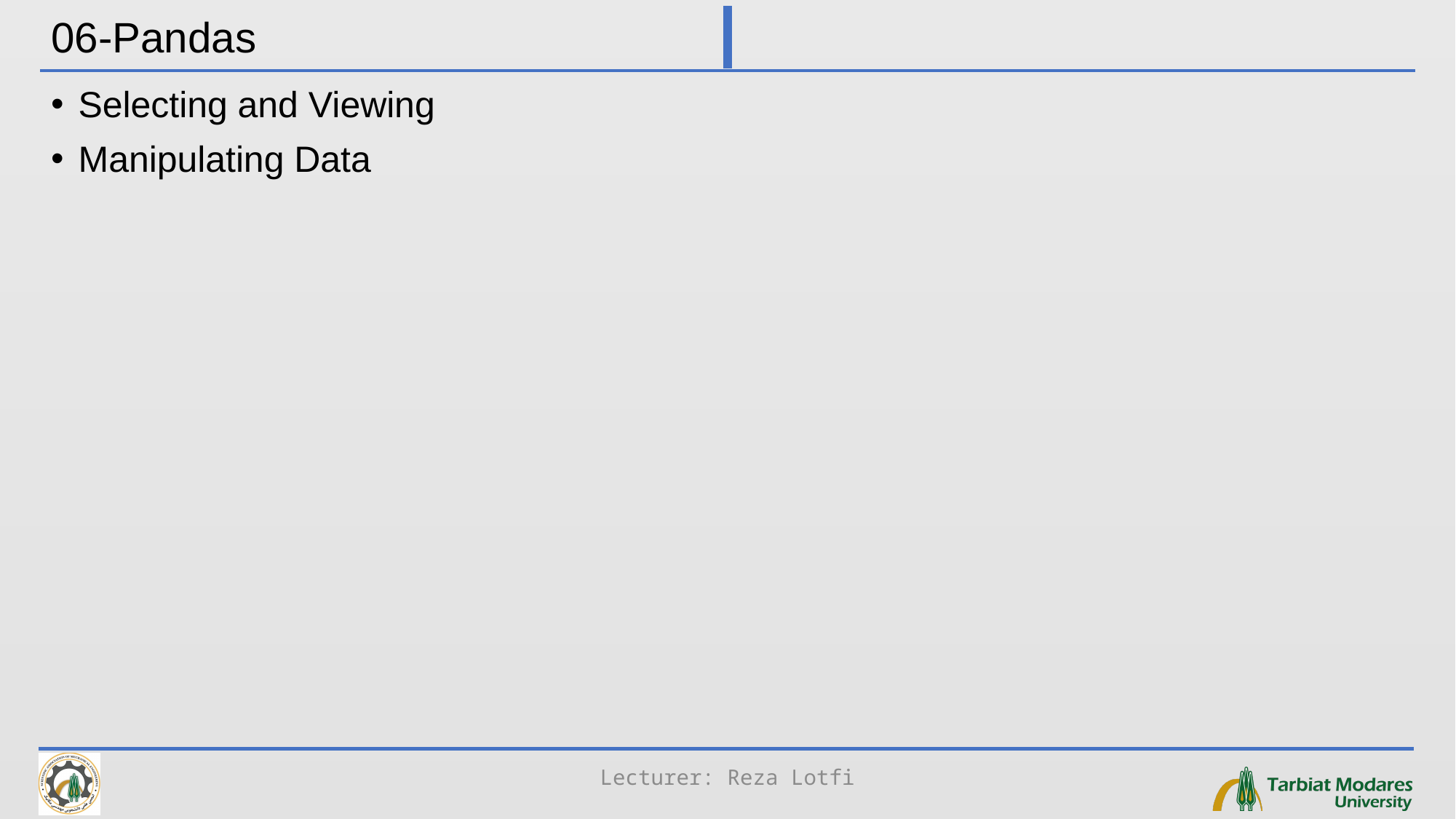

# 06-Pandas

Selecting and Viewing
Manipulating Data
Lecturer: Reza Lotfi